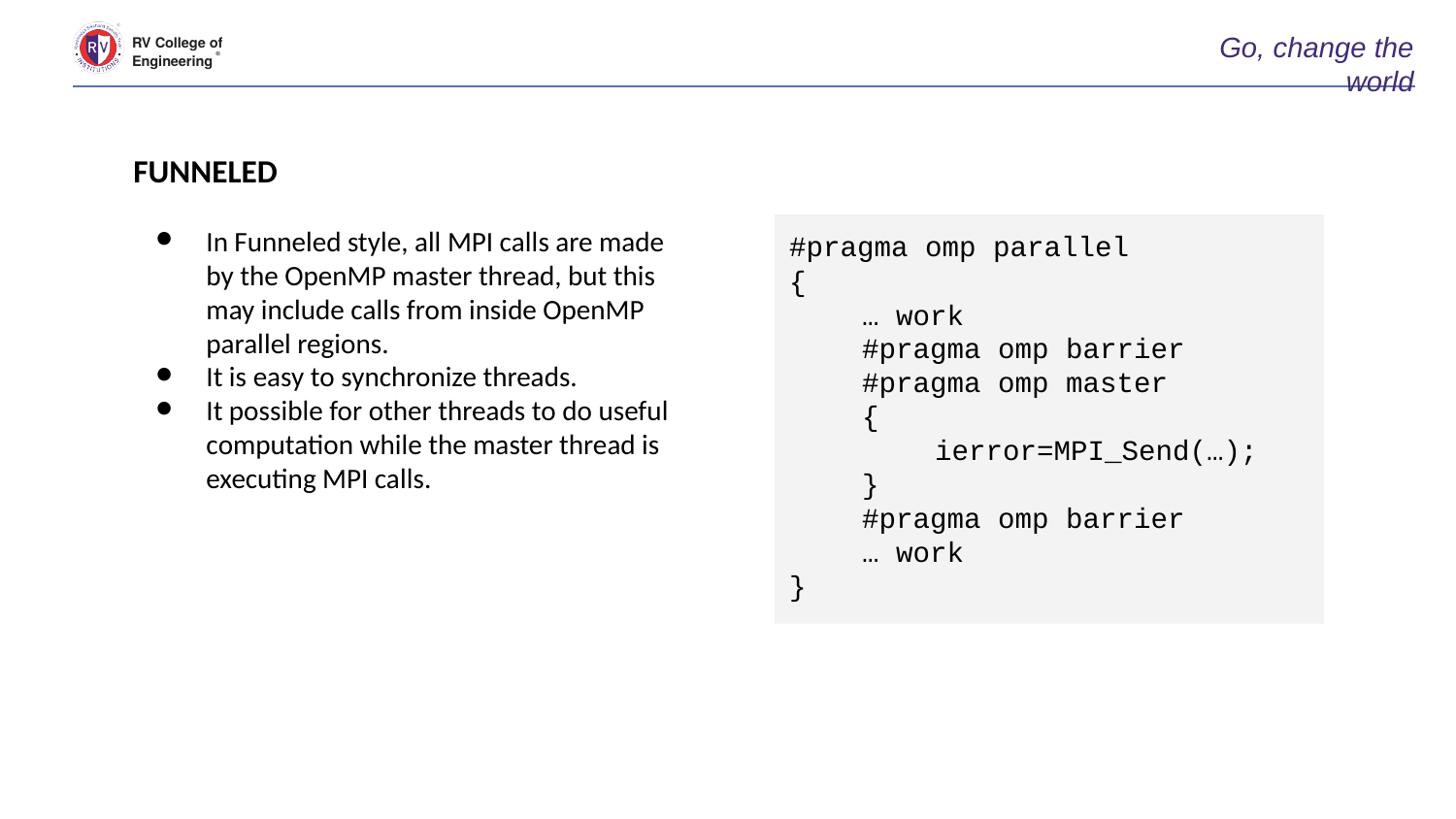

# Go, change the world
RV College of
Engineering

FUNNELED

In Funneled style, all MPI calls are made by the OpenMP master thread, but this may include calls from inside OpenMP parallel regions.
It is easy to synchronize threads.
It possible for other threads to do useful computation while the master thread is executing MPI calls.

#pragma omp parallel
{
… work
#pragma omp barrier
#pragma omp master
{
ierror=MPI_Send(…);
}
#pragma omp barrier
… work
}